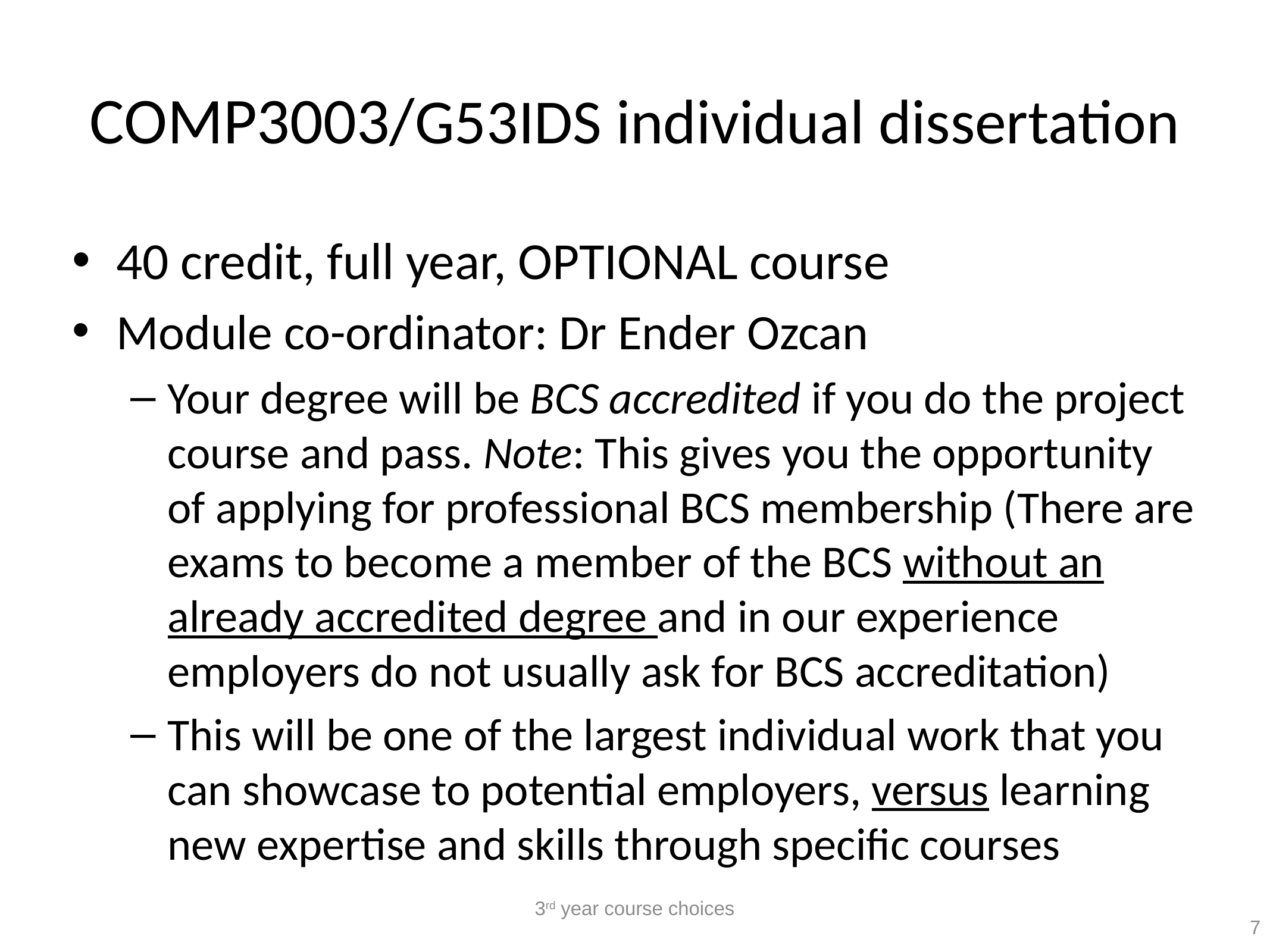

# COMP3003/G53IDS individual dissertation
40 credit, full year, OPTIONAL course
Module co-ordinator: Dr Ender Ozcan
Your degree will be BCS accredited if you do the project course and pass. Note: This gives you the opportunity of applying for professional BCS membership (There are exams to become a member of the BCS without an already accredited degree and in our experience employers do not usually ask for BCS accreditation)
This will be one of the largest individual work that you can showcase to potential employers, versus learning new expertise and skills through specific courses
3rd year course choices
7